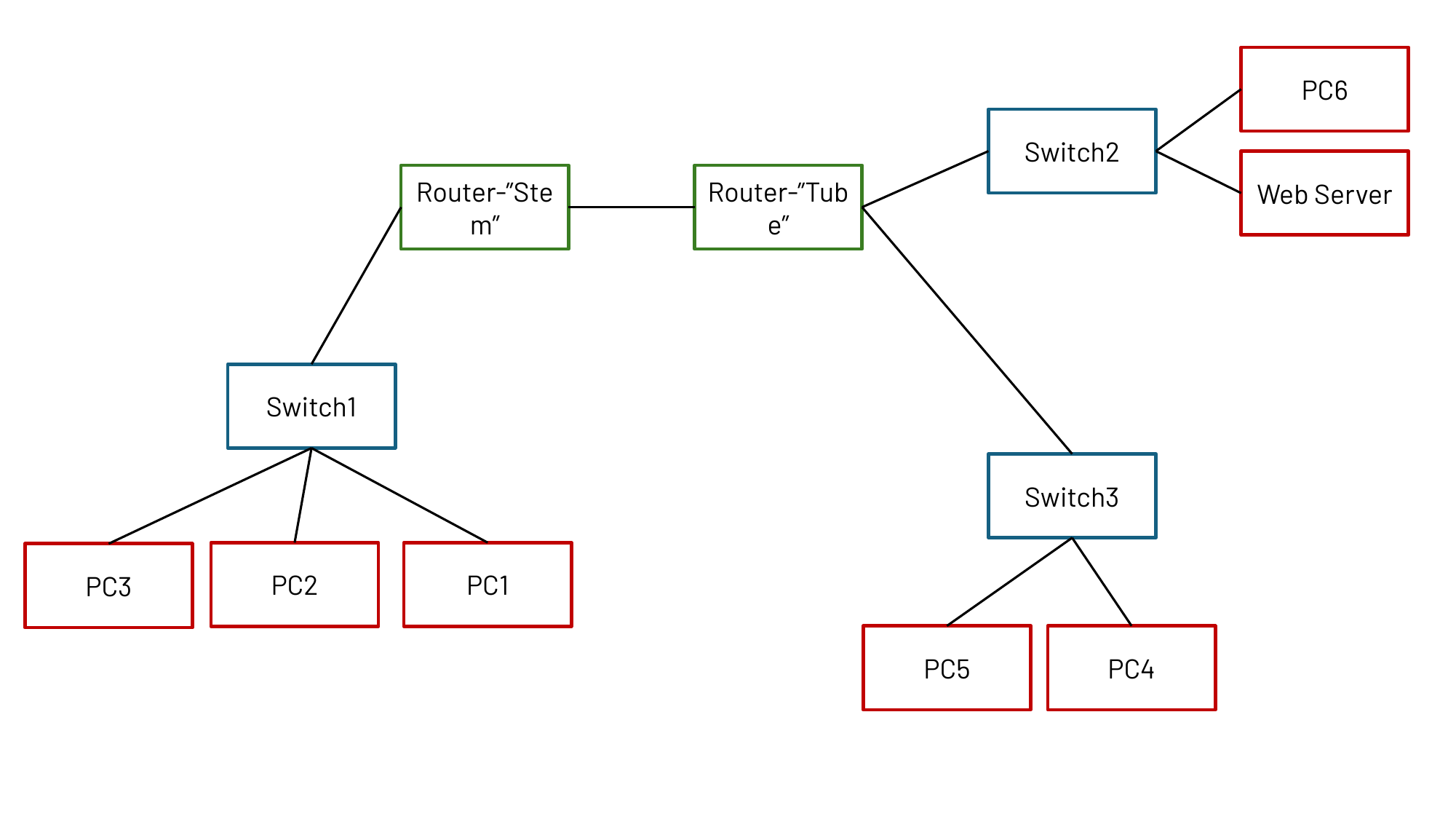

PC6
Switch2
Web Server
Router-”Stem”
Router-”Tube”
Switch1
Switch3
PC2
PC1
PC3
PC4
PC5